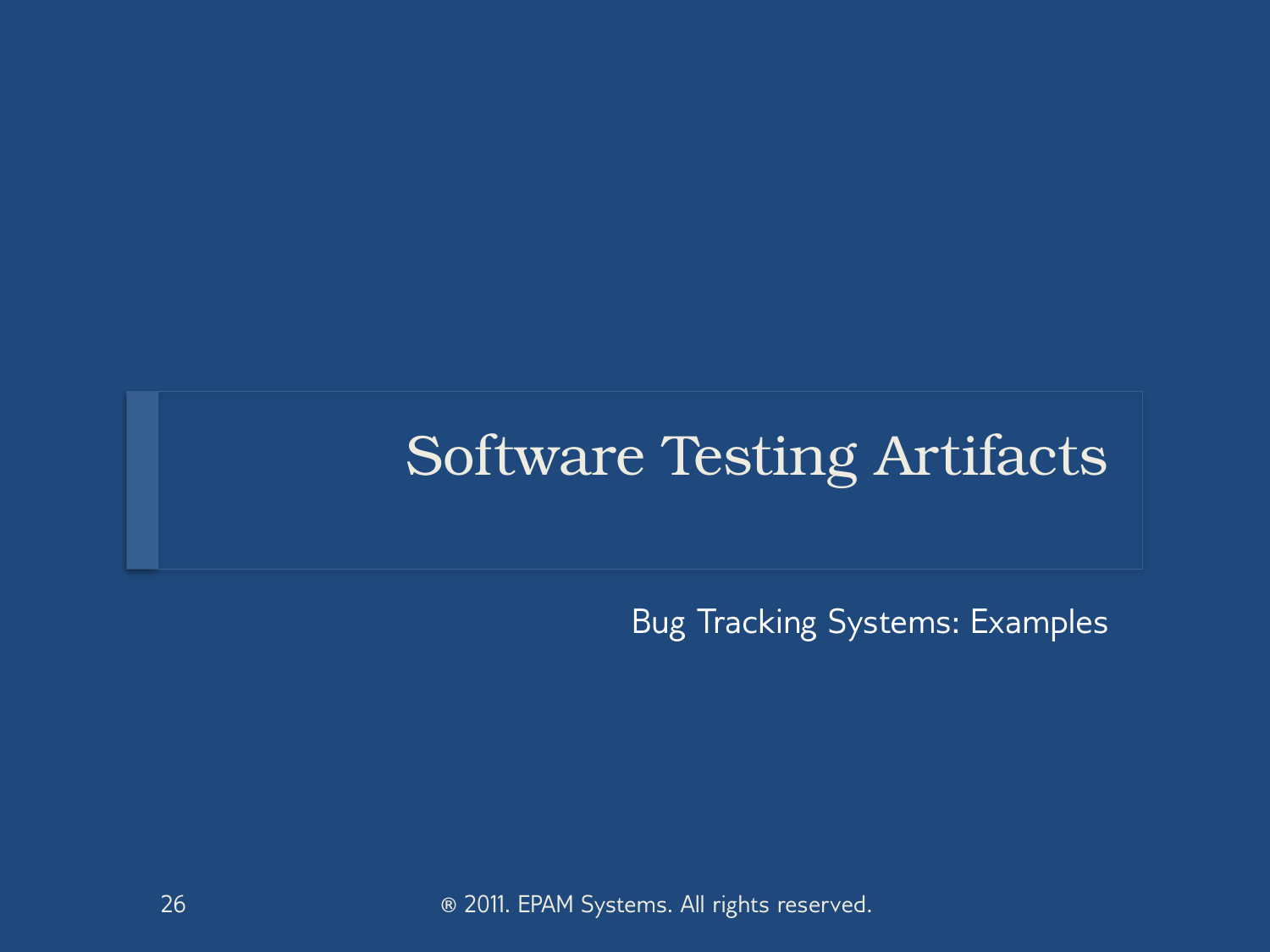

# Software Testing Artifacts
Bug Tracking Systems: Examples
26
® 2011. EPAM Systems. All rights reserved.